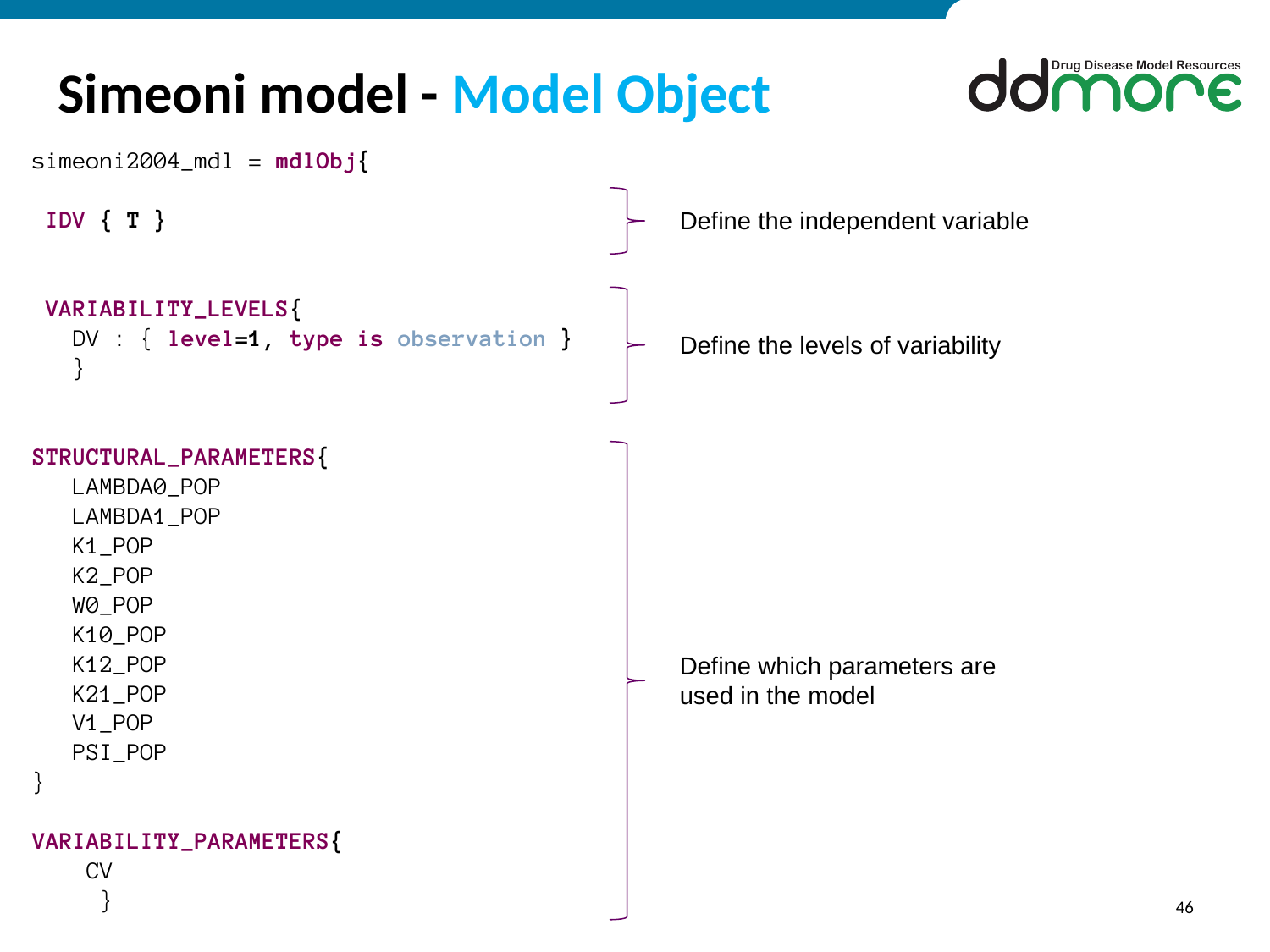

# Simeoni model - Model Object
simeoni2004_mdl = mdlObj{

 IDV { T }

 VARIABILITY_LEVELS{
   DV : { level=1, type is observation }
   }

STRUCTURAL_PARAMETERS{
   LAMBDA0_POP
   LAMBDA1_POP
   K1_POP
   K2_POP
   W0_POP
   K10_POP
   K12_POP
   K21_POP
   V1_POP
   PSI_POP
}

VARIABILITY_PARAMETERS{
    CV
     }

Define the independent variable

Define the levels of variability

Define which parameters are used in the model
46